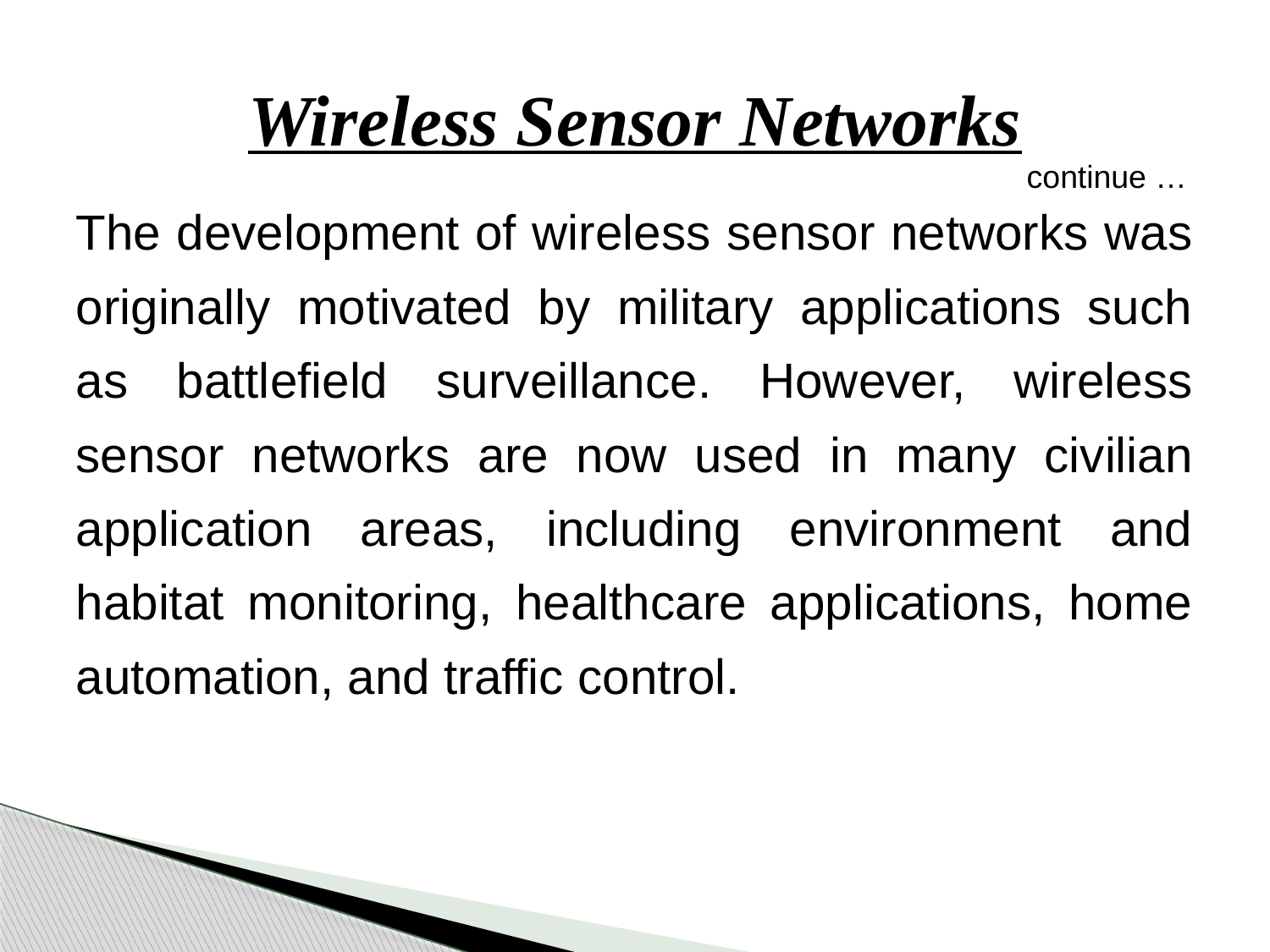

# Wireless Sensor Networks
continue …
The development of wireless sensor networks was originally motivated by military applications such as battlefield surveillance. However, wireless sensor networks are now used in many civilian application areas, including environment and habitat monitoring, healthcare applications, home automation, and traffic control.